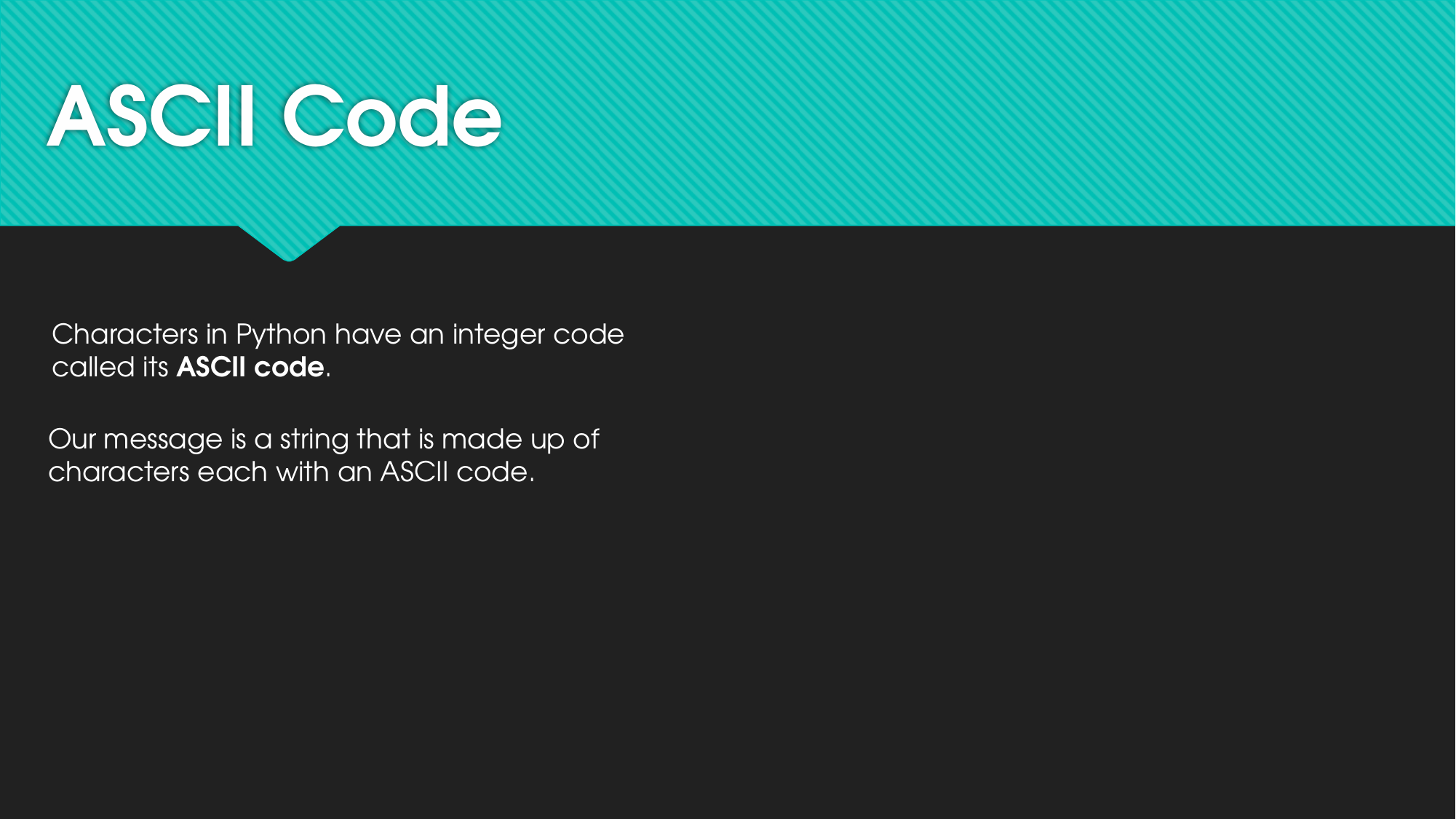

# ASCII Code
Characters in Python have an integer code
called its ASCII code.
Our message is a string that is made up of characters each with an ASCII code.